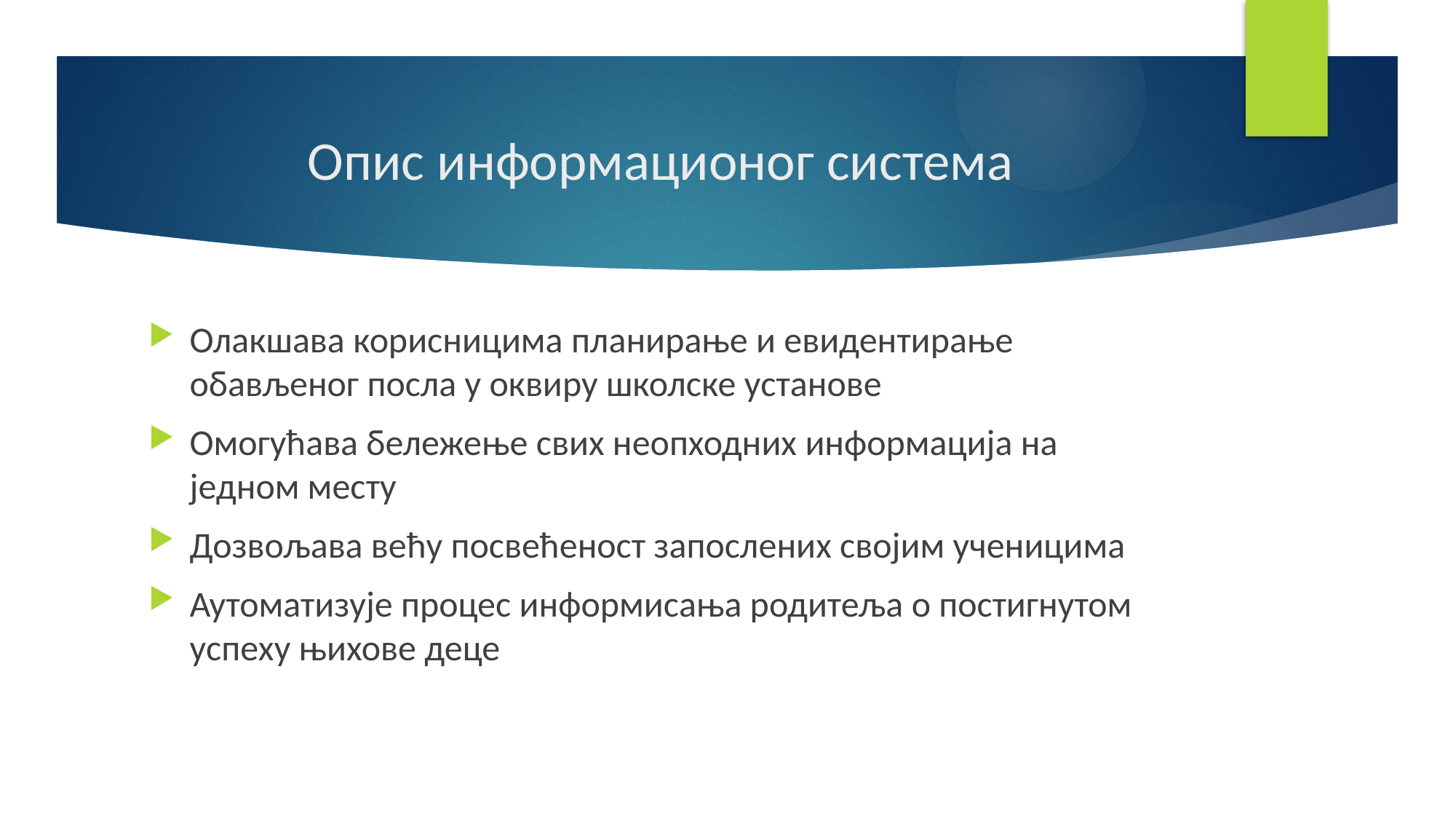

# Опис информационог система
Олакшава корисницима планирање и евидентирање обављеног посла у оквиру школске установе
Омогућава бележење свих неопходних информација на једном месту
Дозвољава већу посвећеност запослених својим ученицима
Аутоматизује процес информисања родитеља о постигнутом успеху њихове деце